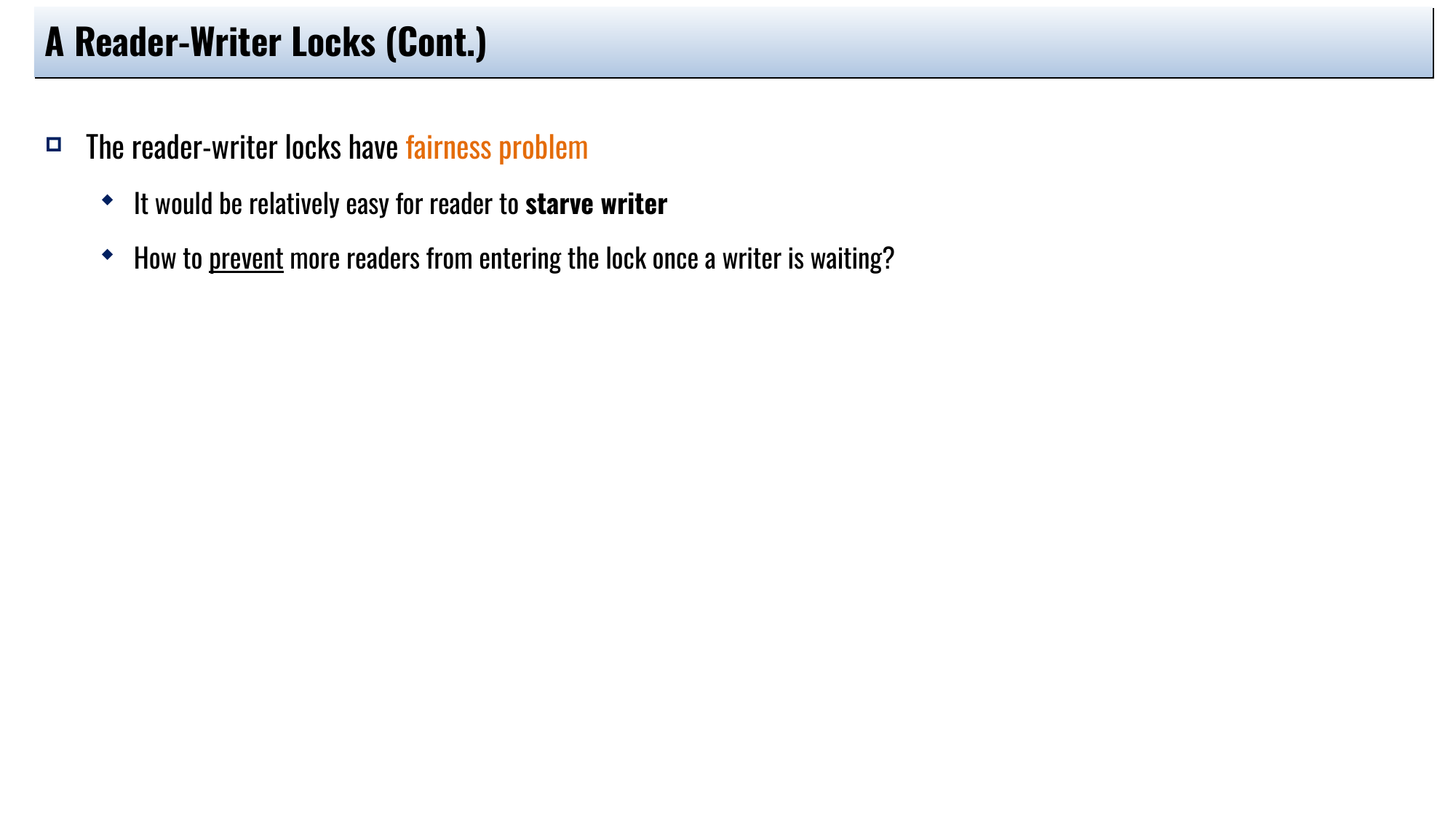

# A Reader-Writer Locks (Cont.)
The reader-writer locks have fairness problem
It would be relatively easy for reader to starve writer
How to prevent more readers from entering the lock once a writer is waiting?